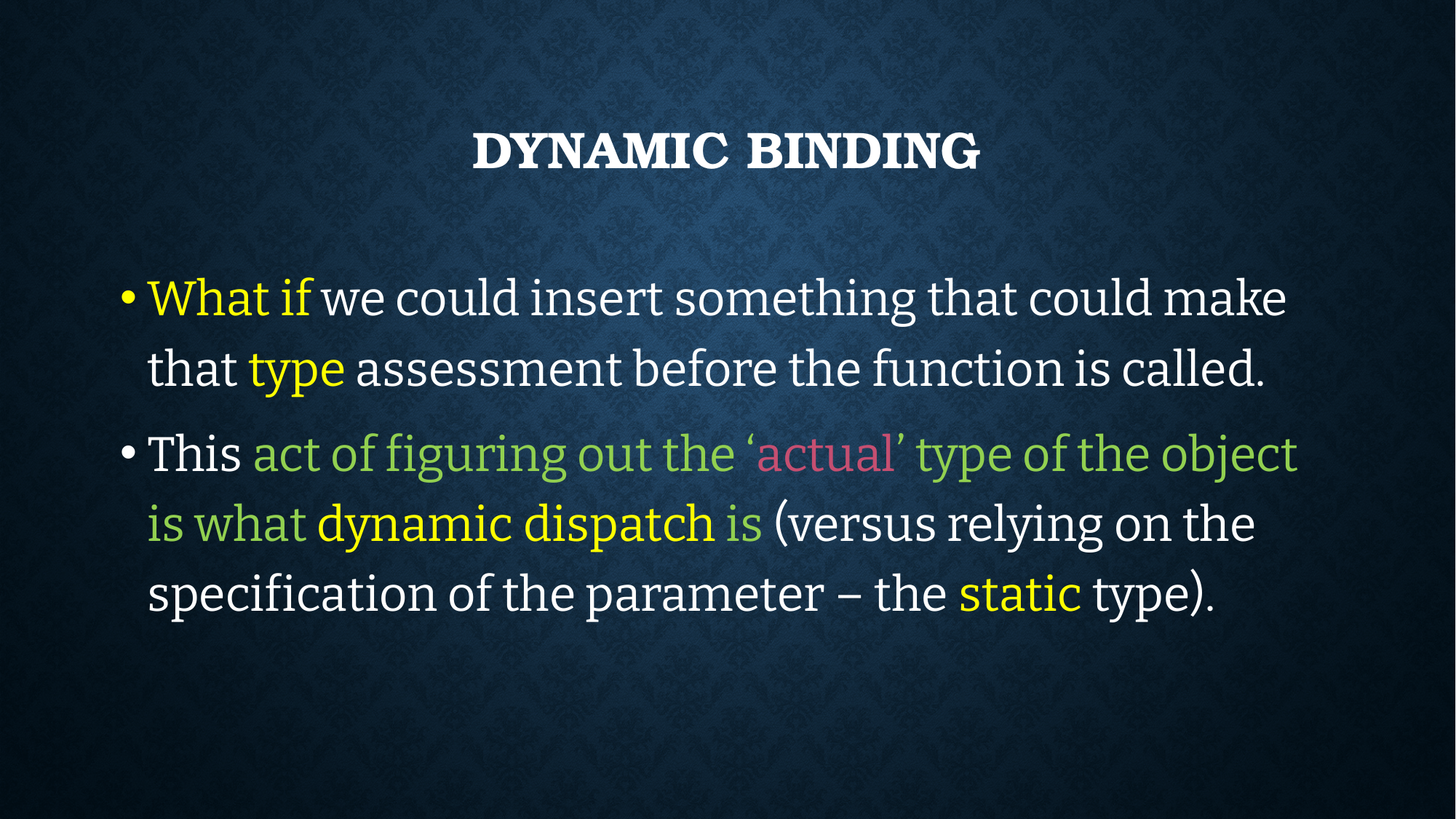

# Dynamic Binding
What if we could insert something that could make that type assessment before the function is called.
This act of figuring out the ‘actual’ type of the object is what dynamic dispatch is (versus relying on the specification of the parameter – the static type).